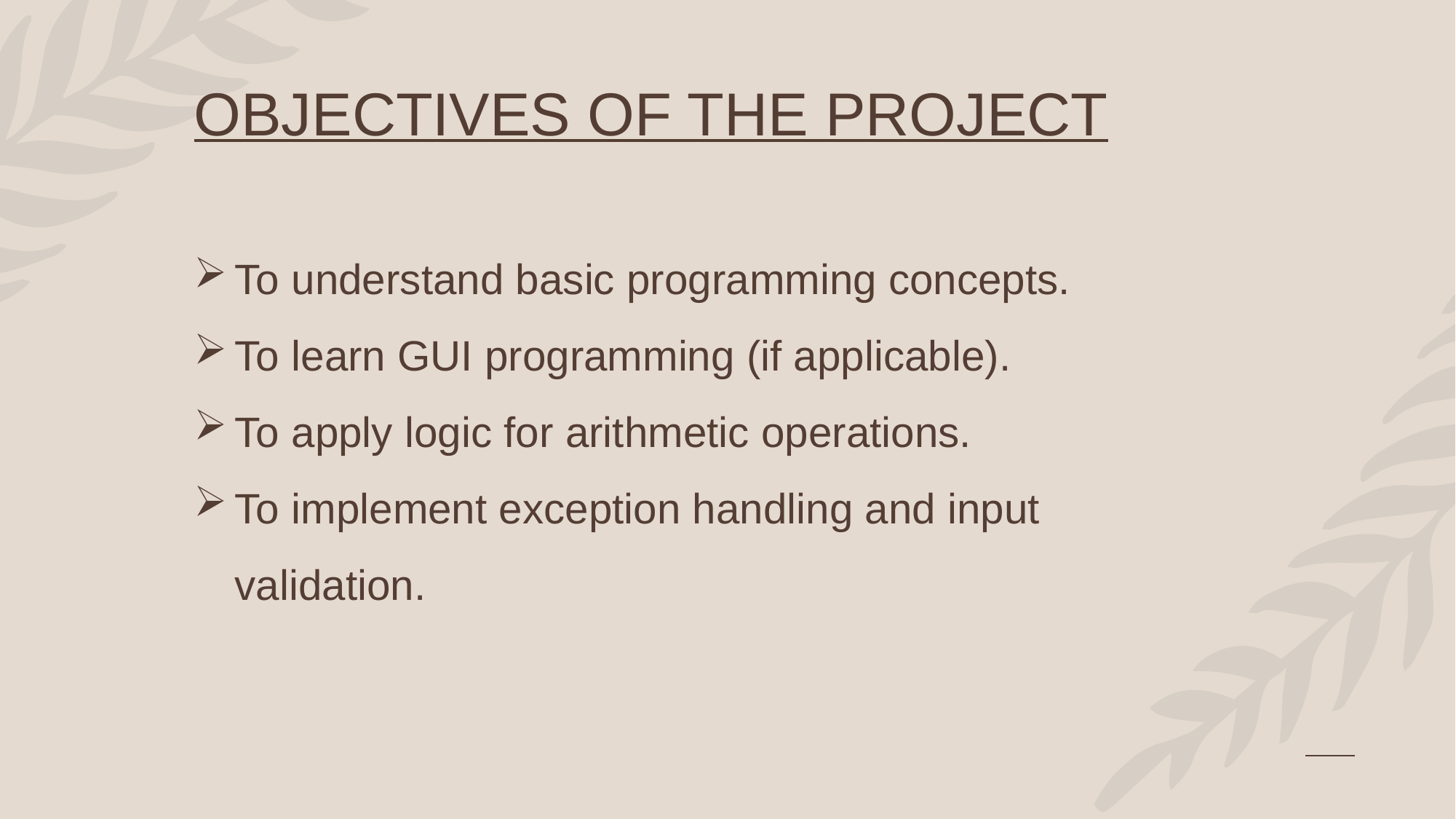

# OBJECTIVES OF THE PROJECT
To understand basic programming concepts.
To learn GUI programming (if applicable).
To apply logic for arithmetic operations.
To implement exception handling and input validation.